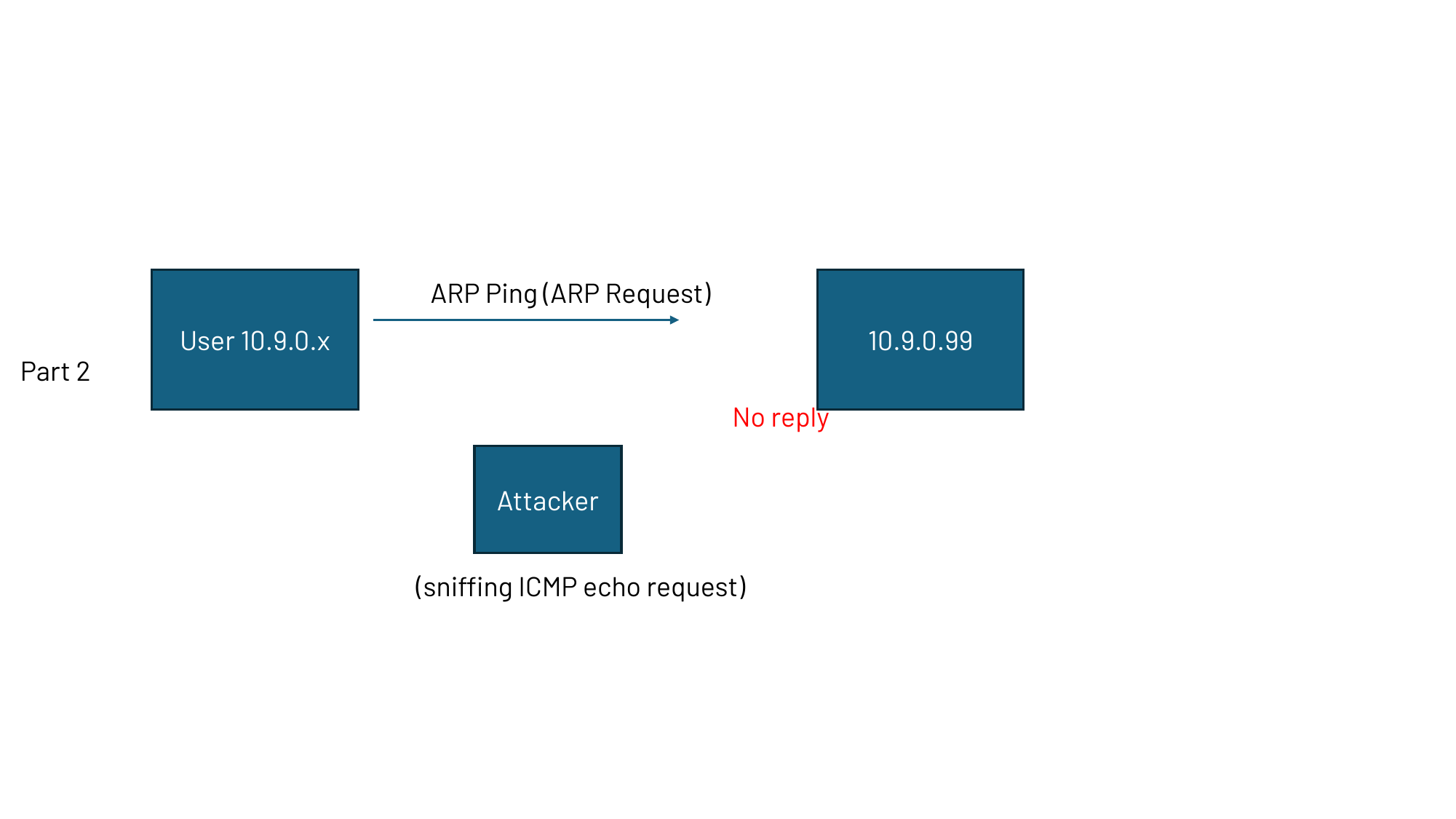

#
User 10.9.0.x
10.9.0.99
ARP Ping (ARP Request)
Part 2
No reply
Attacker
(sniffing ICMP echo request)